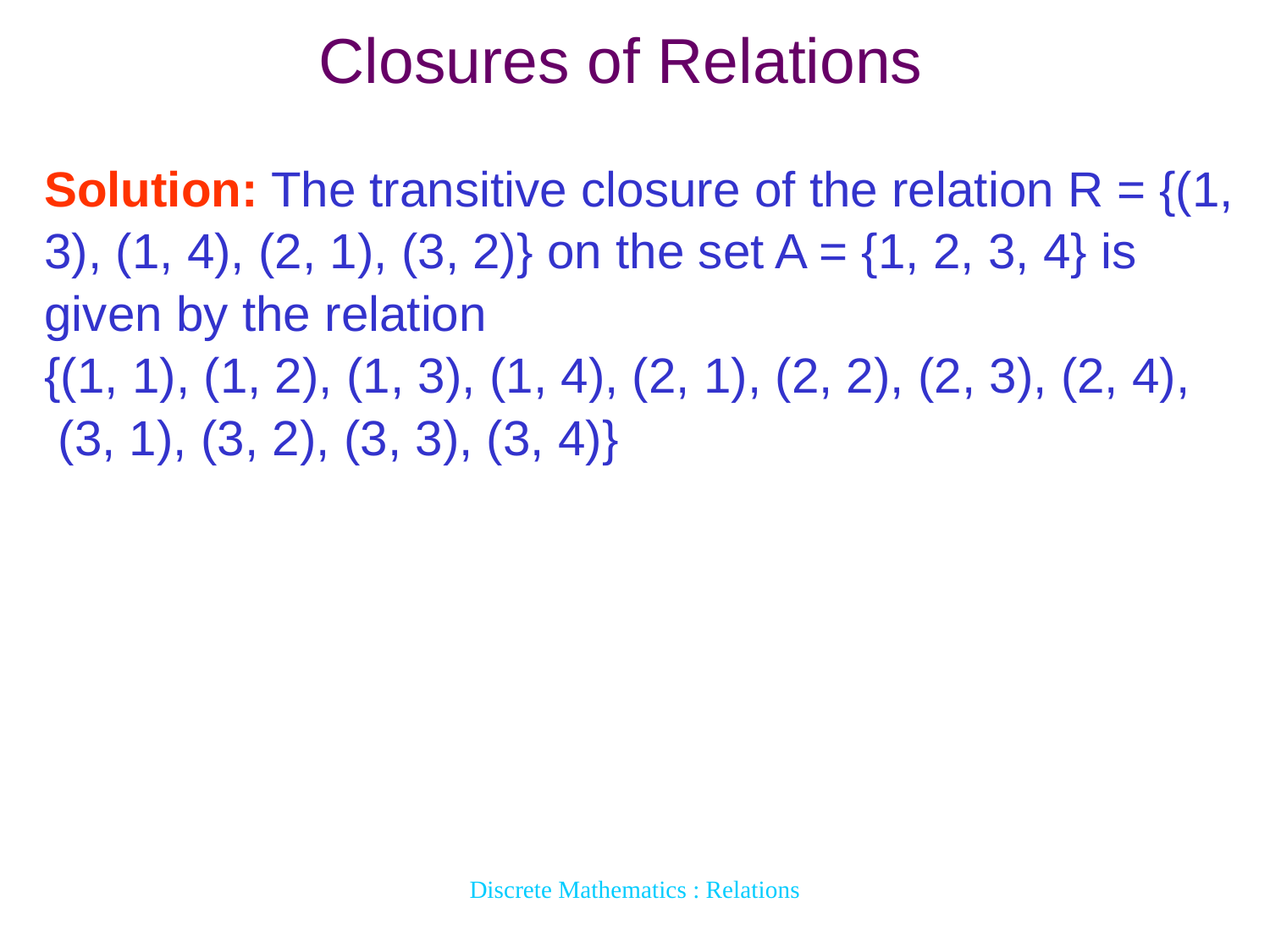

# Closures of Relations
Solution: The transitive closure of the relation R = {(1, 3), (1, 4), (2, 1), (3, 2)} on the set A = {1, 2, 3, 4} is given by the relation
{(1, 1), (1, 2), (1, 3), (1, 4), (2, 1), (2, 2), (2, 3), (2, 4),
 (3, 1), (3, 2), (3, 3), (3, 4)}
Discrete Mathematics : Relations
60